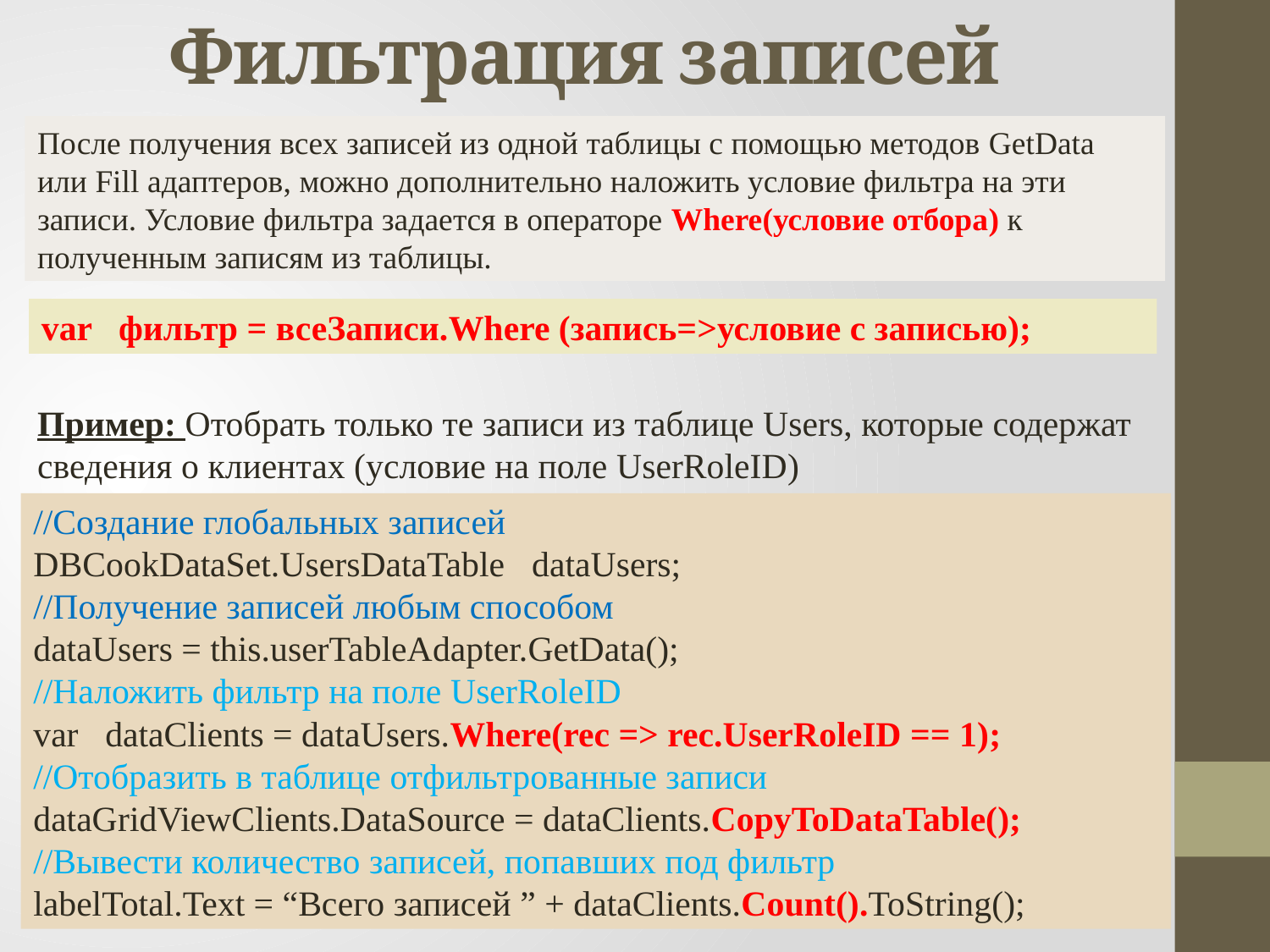

# Фильтрация записей
После получения всех записей из одной таблицы с помощью методов GetData или Fill адаптеров, можно дополнительно наложить условие фильтра на эти записи. Условие фильтра задается в операторе Where(условие отбора) к полученным записям из таблицы.
var   фильтр = всеЗаписи.Where (запись=>условие с записью);
Пример: Отобрать только те записи из таблице Users, которые содержат сведения о клиентах (условие на поле UserRoleID)
//Создание глобальных записей
DBCookDataSet.UsersDataTable   dataUsers;
//Получение записей любым способом
dataUsers = this.userTableAdapter.GetData();
//Наложить фильтр на поле UserRoleID
var   dataClients = dataUsers.Where(rec => rec.UserRoleID == 1);
//Отобразить в таблице отфильтрованные записи
dataGridViewClients.DataSource = dataClients.CopyToDataTable();
//Вывести количество записей, попавших под фильтр
labelTotal.Text = “Всего записей ” + dataClients.Count().ToString();